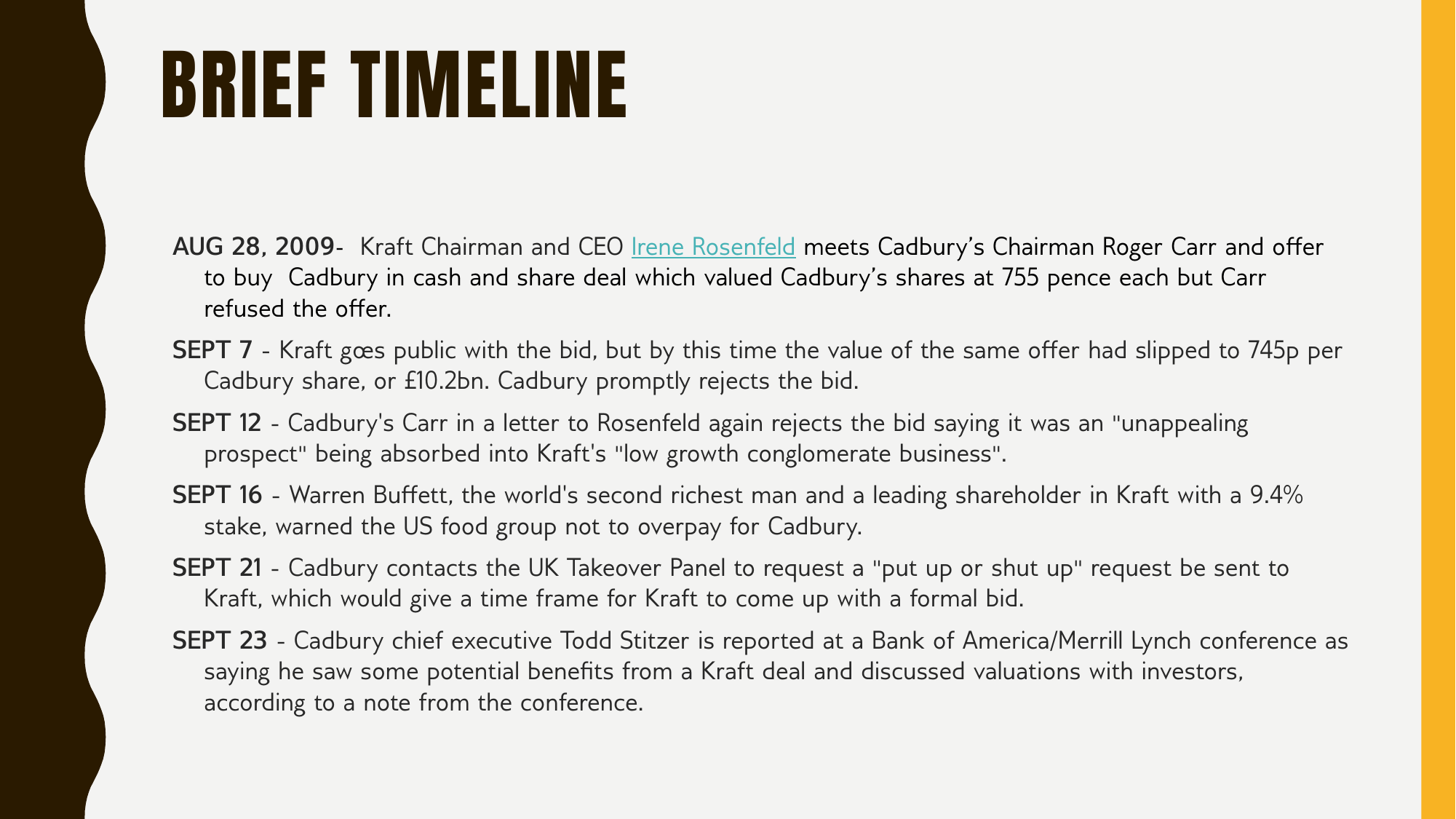

# Brief Timeline
AUG 28, 2009-  Kraft Chairman and CEO Irene Rosenfeld meets Cadbury’s Chairman Roger Carr and offer to buy  Cadbury in cash and share deal which valued Cadbury’s shares at 755 pence each but Carr refused the offer.
SEPT 7 - Kraft goes public with the bid, but by this time the value of the same offer had slipped to 745p per Cadbury share, or £10.2bn. Cadbury promptly rejects the bid.
SEPT 12 - Cadbury's Carr in a letter to Rosenfeld again rejects the bid saying it was an "unappealing prospect" being absorbed into Kraft's "low growth conglomerate business".
SEPT 16 - Warren Buffett, the world's second richest man and a leading shareholder in Kraft with a 9.4% stake, warned the US food group not to overpay for Cadbury.
SEPT 21 - Cadbury contacts the UK Takeover Panel to request a "put up or shut up" request be sent to Kraft, which would give a time frame for Kraft to come up with a formal bid.
SEPT 23 - Cadbury chief executive Todd Stitzer is reported at a Bank of America/Merrill Lynch conference as saying he saw some potential benefits from a Kraft deal and discussed valuations with investors, according to a note from the conference.